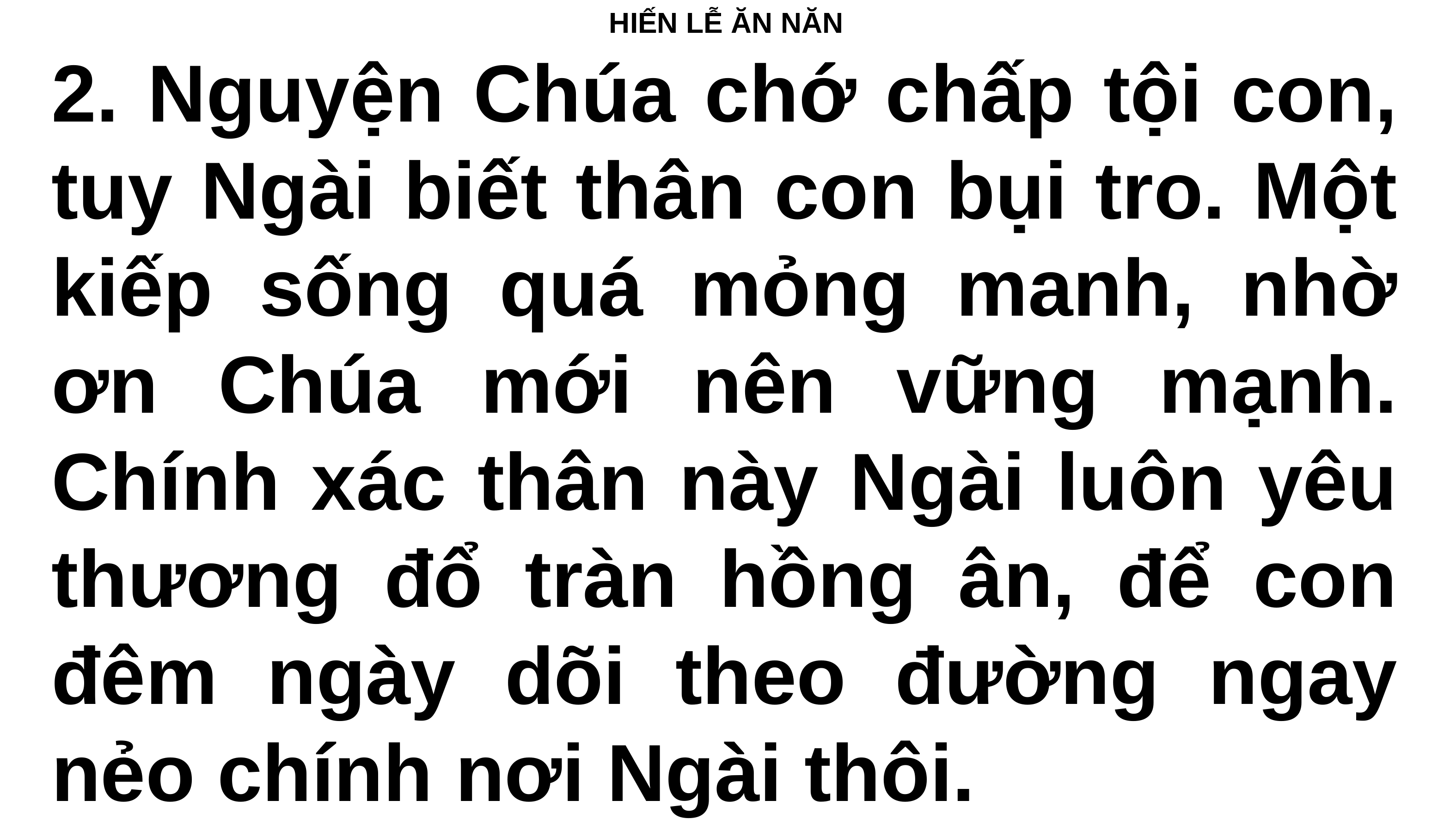

# HIẾN LỄ ĂN NĂN
2. Nguyện Chúa chớ chấp tội con, tuy Ngài biết thân con bụi tro. Một kiếp sống quá mỏng manh, nhờ ơn Chúa mới nên vững mạnh. Chính xác thân này Ngài luôn yêu thương đổ tràn hồng ân, để con đêm ngày dõi theo đường ngay nẻo chính nơi Ngài thôi.